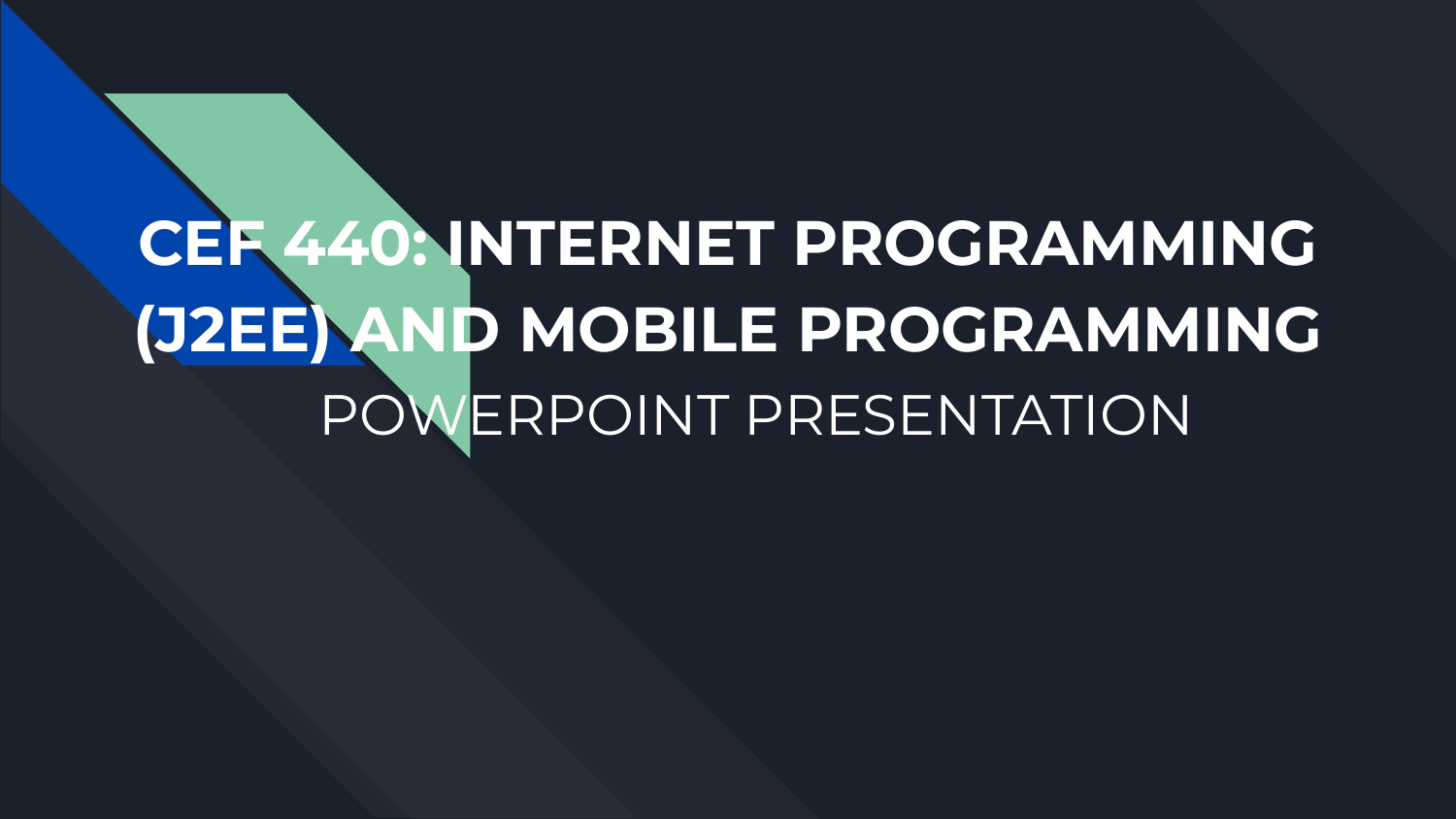

# CEF 440: INTERNET PROGRAMMING (J2EE) AND MOBILE PROGRAMMING
POWERPOINT PRESENTATION